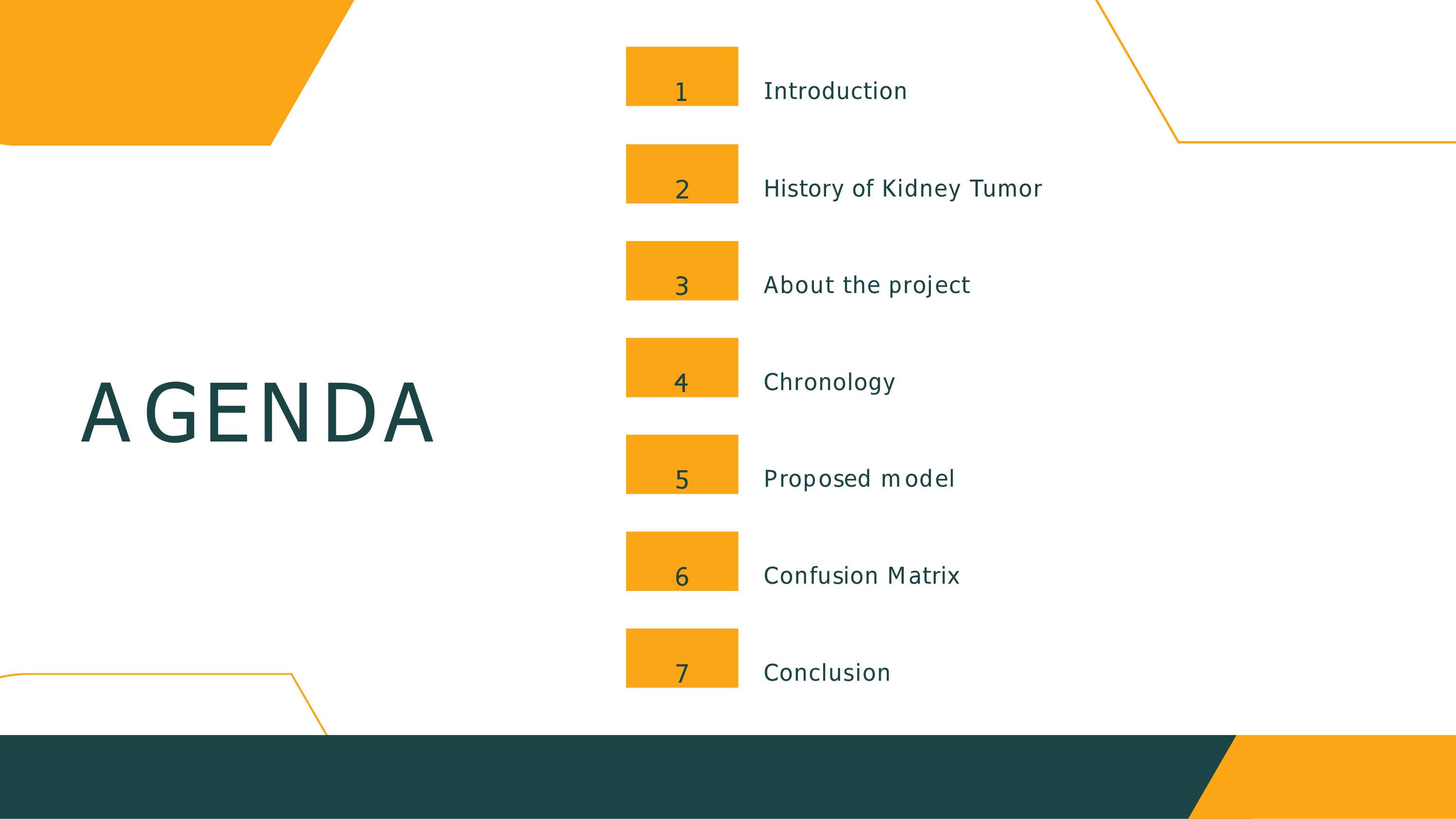

1
Introduction

2
History of Kidney Tumor

3
About the project

4
AGENDA
Chronology

5
Proposed model

6
Confusion Matrix

7
Conclusion